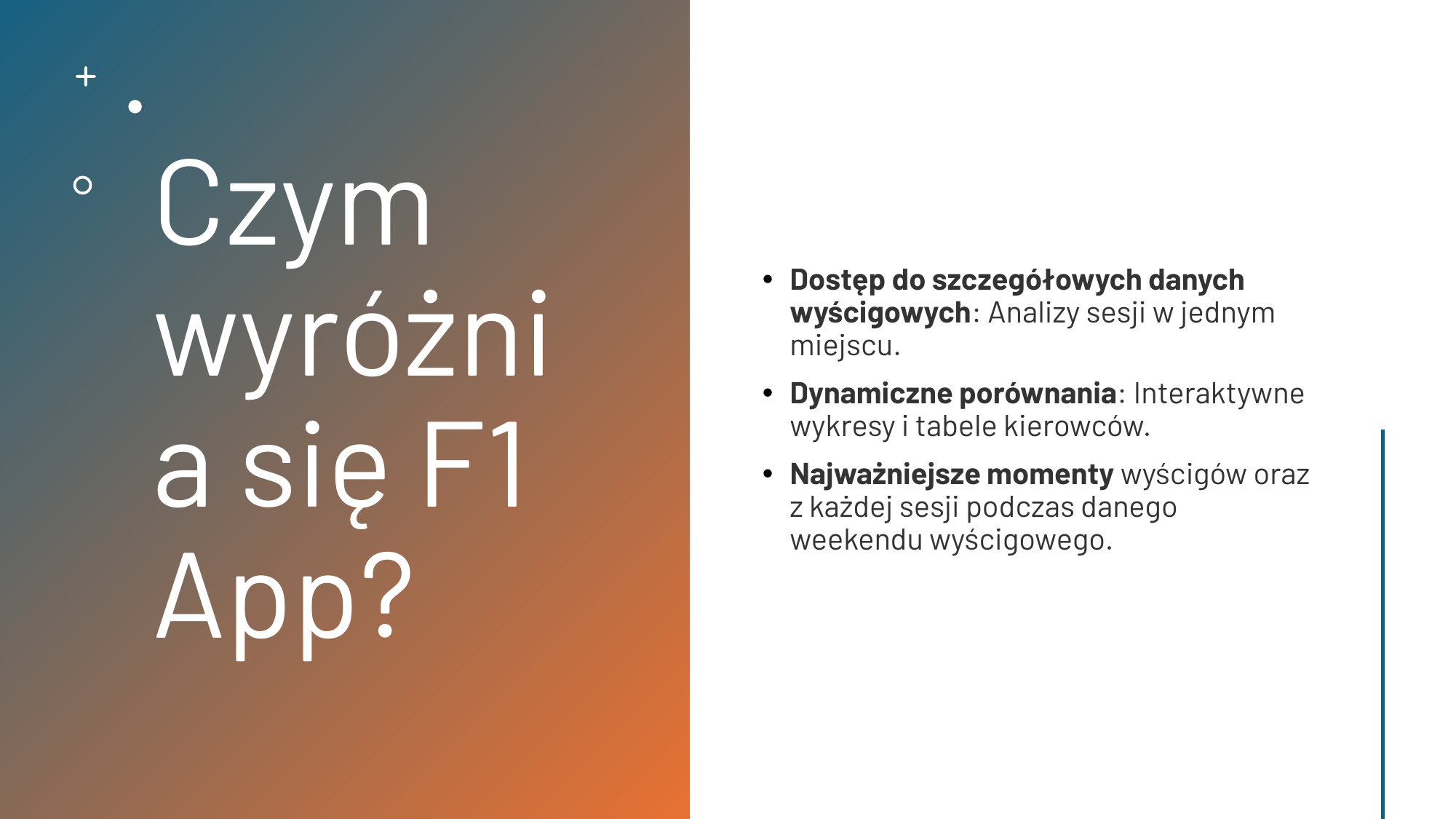

# Czym wyróżnia się F1 App?
Dostęp do szczegółowych danych wyścigowych: Analizy sesji w jednym miejscu.
Dynamiczne porównania: Interaktywne wykresy i tabele kierowców.
Najważniejsze momenty wyścigów oraz z każdej sesji podczas danego weekendu wyścigowego.